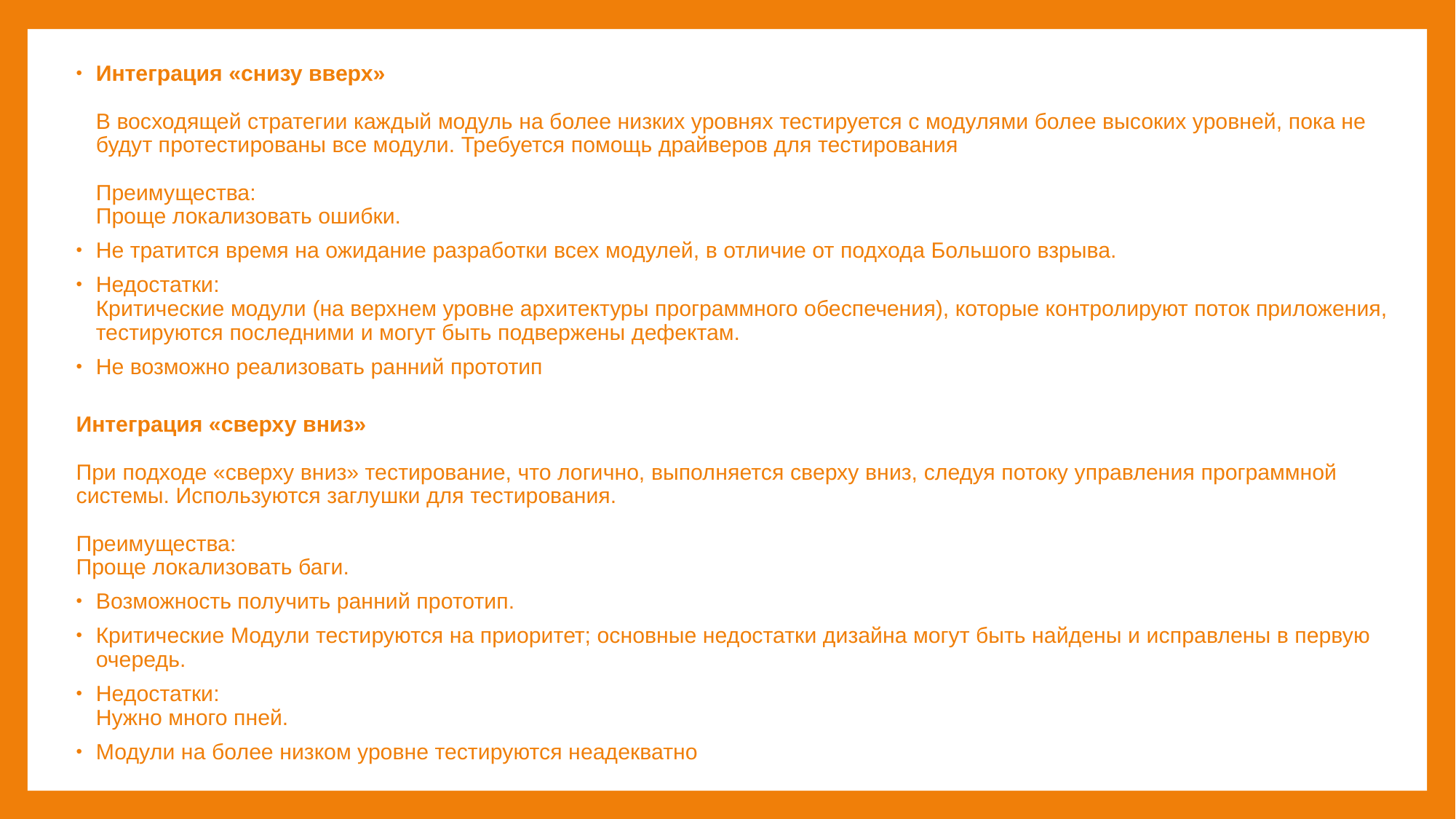

Интеграция «снизу вверх»
В восходящей стратегии каждый модуль на более низких уровнях тестируется с модулями более высоких уровней, пока не будут протестированы все модули. Требуется помощь драйверов для тестирования
Преимущества:
Проще локализовать ошибки.
Не тратится время на ожидание разработки всех модулей, в отличие от подхода Большого взрыва.
Недостатки:
Критические модули (на верхнем уровне архитектуры программного обеспечения), которые контролируют поток приложения, тестируются последними и могут быть подвержены дефектам.
Не возможно реализовать ранний прототип
Интеграция «сверху вниз»
При подходе «сверху вниз» тестирование, что логично, выполняется сверху вниз, следуя потоку управления программной системы. Используются заглушки для тестирования.
Преимущества:
Проще локализовать баги.
Возможность получить ранний прототип.
Критические Модули тестируются на приоритет; основные недостатки дизайна могут быть найдены и исправлены в первую очередь.
Недостатки:
Нужно много пней.
Модули на более низком уровне тестируются неадекватно